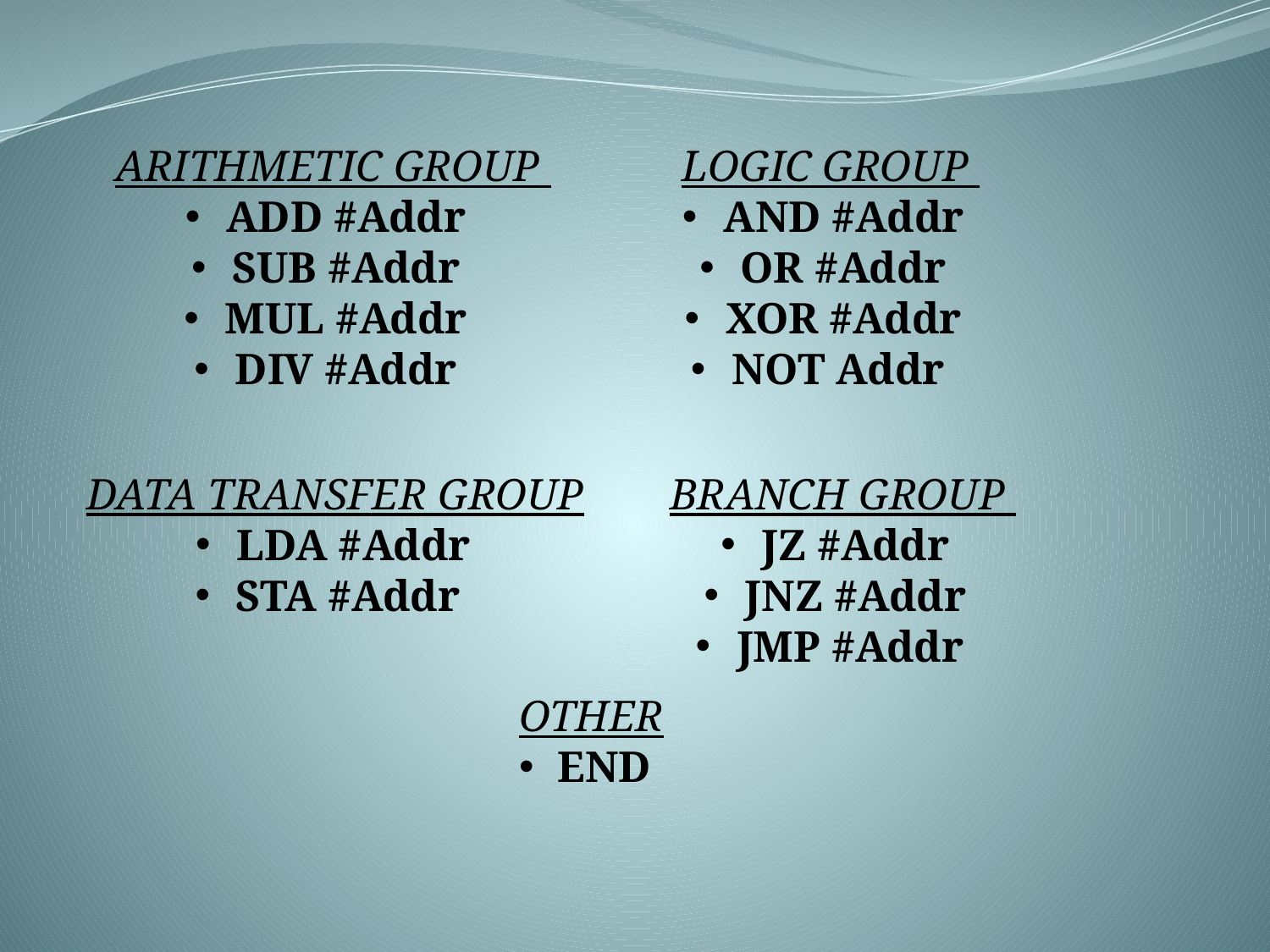

ARITHMETIC GROUP
 ADD #Addr
 SUB #Addr
 MUL #Addr
 DIV #Addr

LOGIC GROUP
 AND #Addr
 OR #Addr
 XOR #Addr
 NOT Addr

BRANCH GROUP
 JZ #Addr
 JNZ #Addr
 JMP #Addr

DATA TRANSFER GROUP
 LDA #Addr
 STA #Addr

OTHER
 END